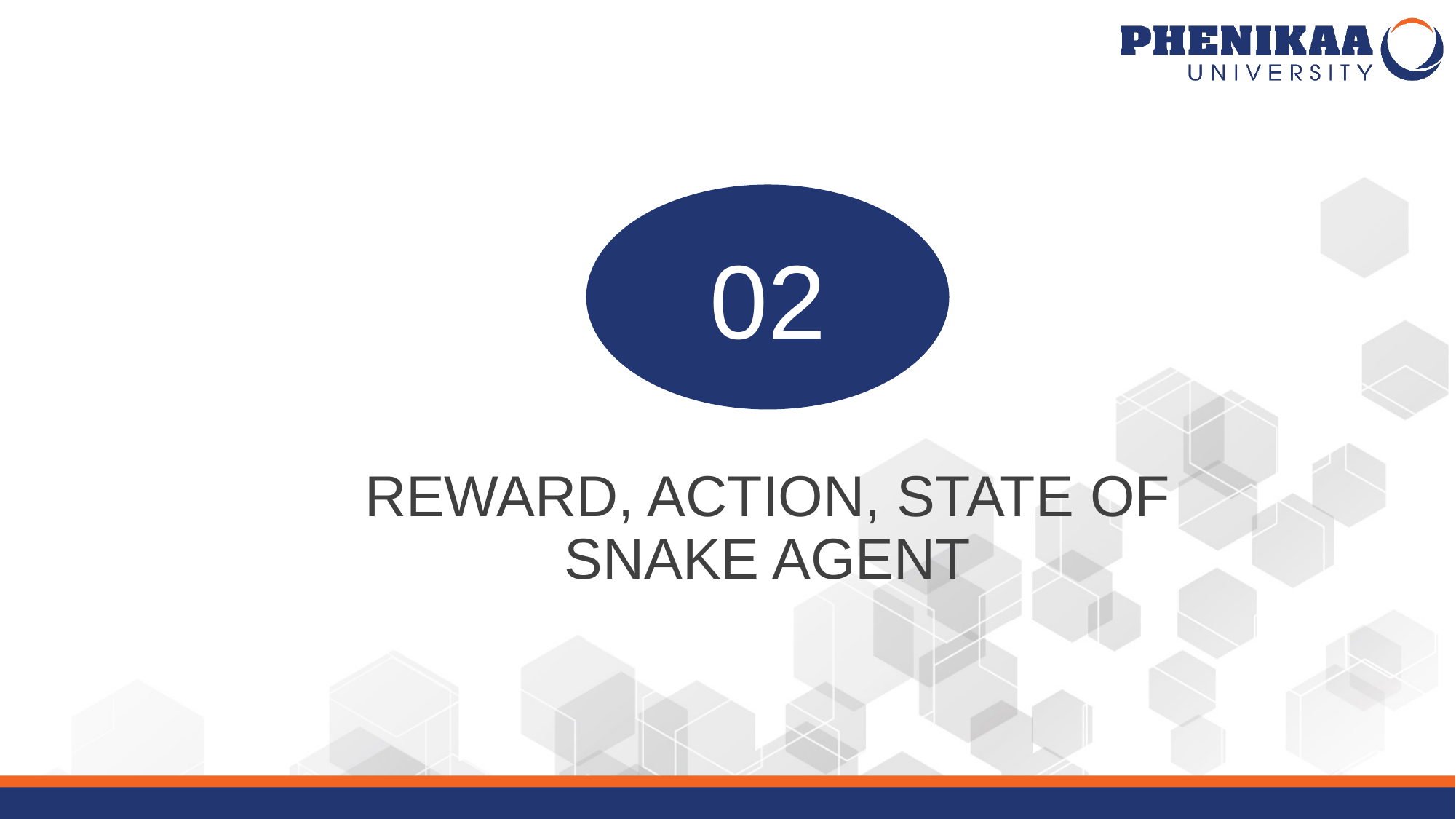

02
REWARD, ACTION, STATE OF SNAKE AGENT